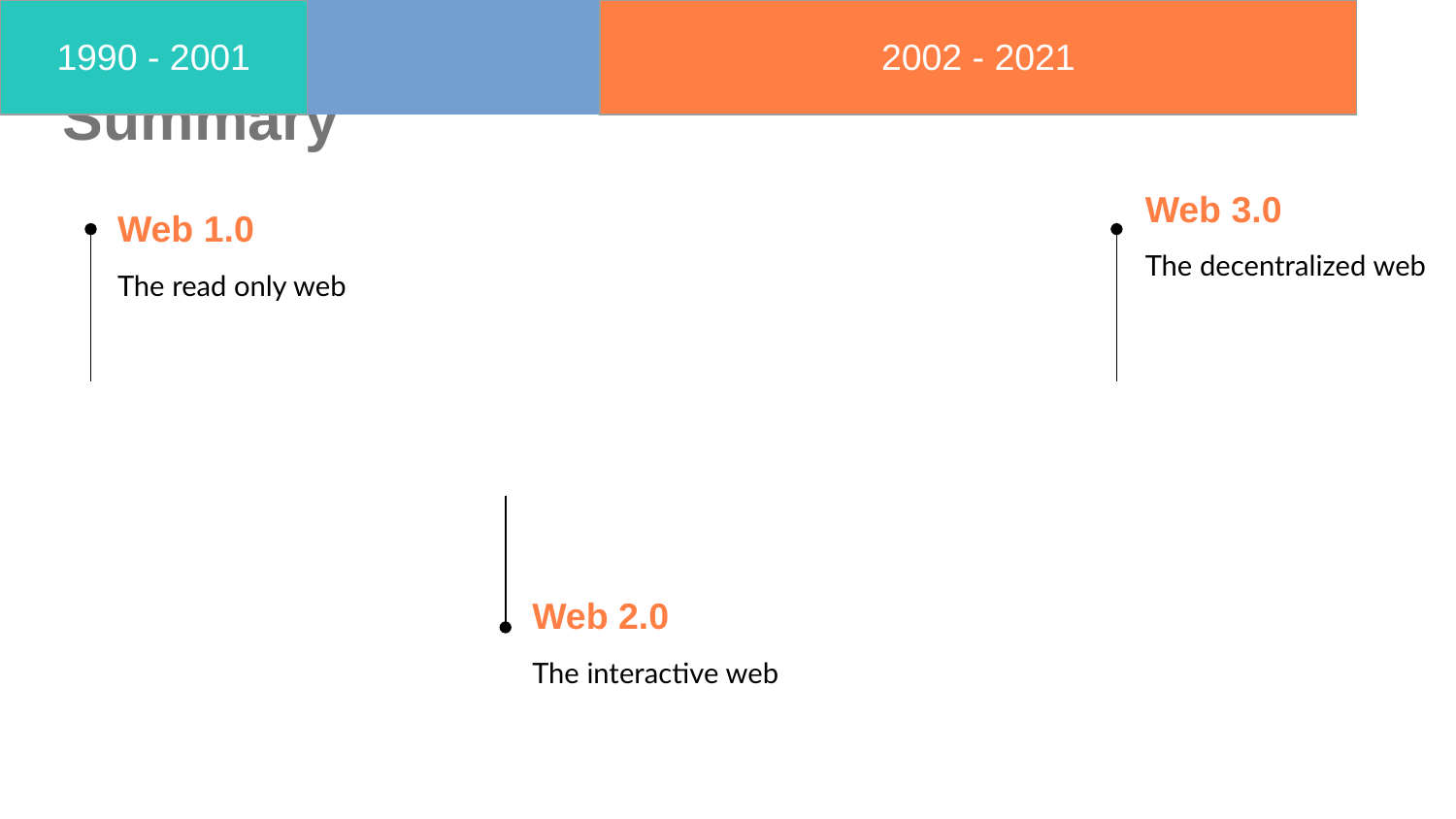

# Summary
Web 3.0
Web 1.0
The decentralized web
The read only web

| 1990 - 2001 |  |  |  | 2002 - 2021 |  |  |  |  |  |  |  |  |  |  |
| --- | --- | --- | --- | --- | --- | --- | --- | --- | --- | --- | --- | --- | --- | --- |
Present
Web 2.0
The interactive web